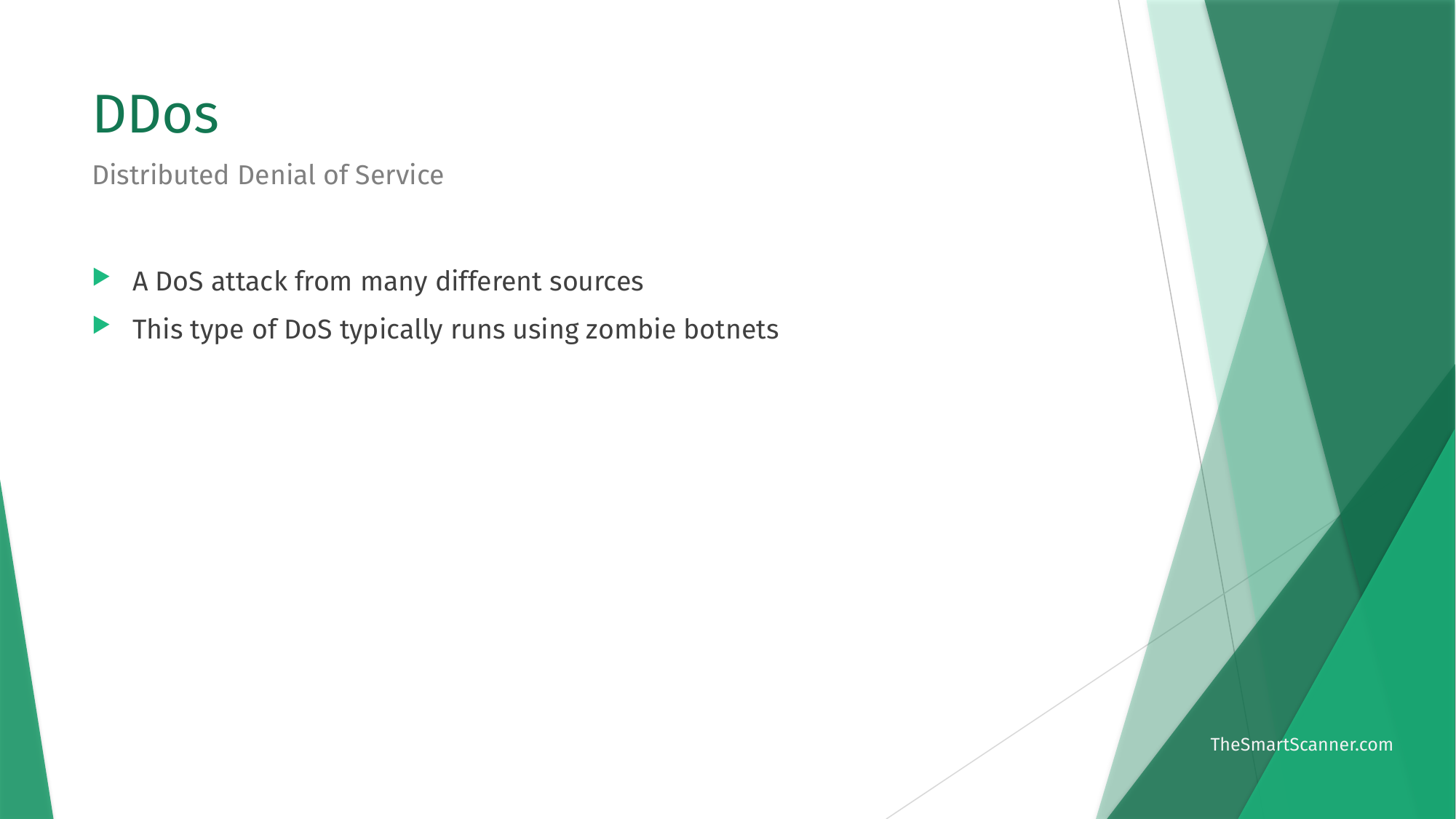

# DDos
Distributed Denial of Service
A DoS attack from many different sources
This type of DoS typically runs using zombie botnets